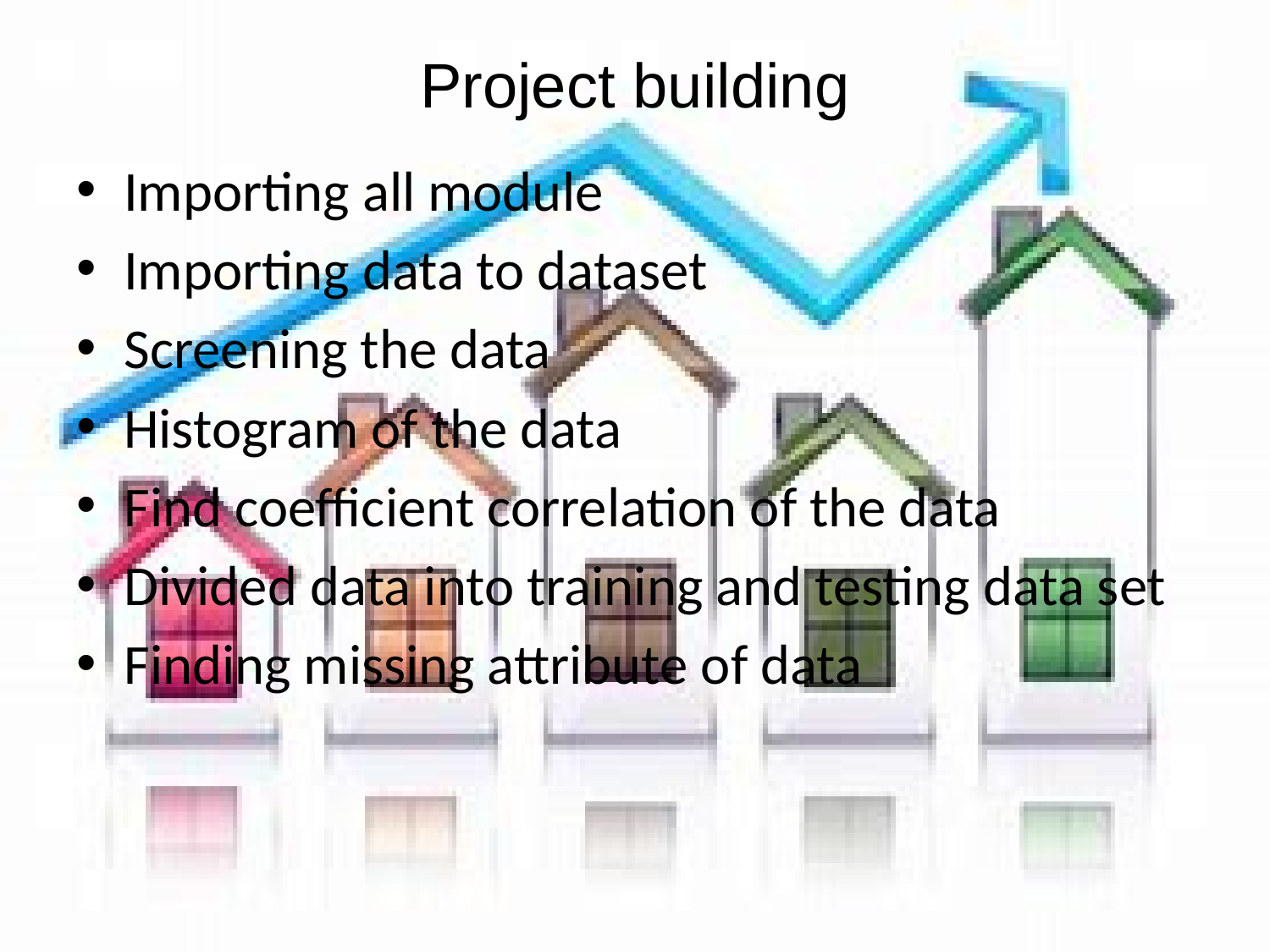

# Project building
Importing all module
Importing data to dataset
Screening the data
Histogram of the data
Find coefficient correlation of the data
Divided data into training and testing data set
Finding missing attribute of data